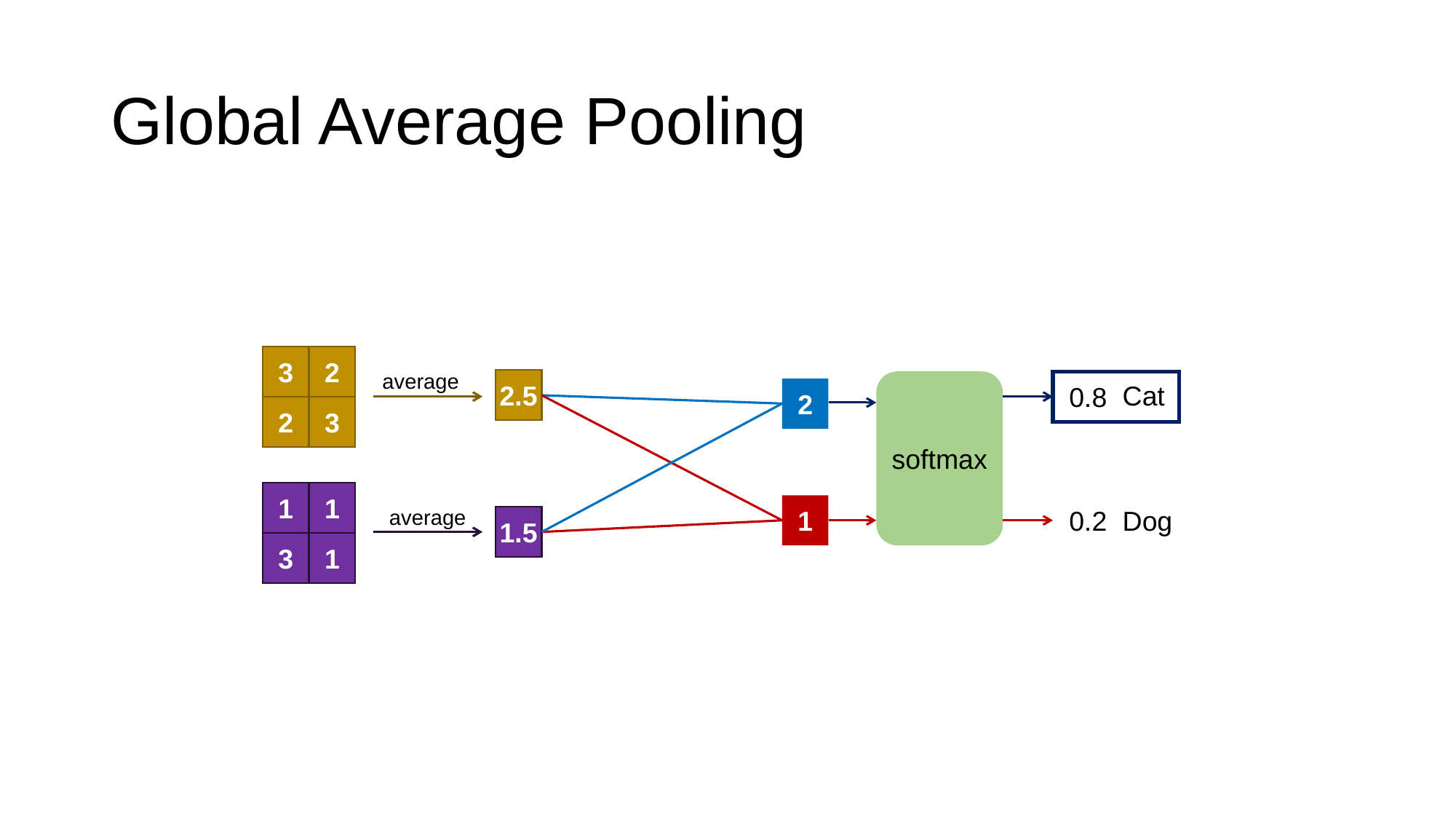

# Global Average Pooling

3
2
2
3
1
1
3
1
average
2.5
softmax

Cat
0.8
2
1
average
0.2
Dog
1.5